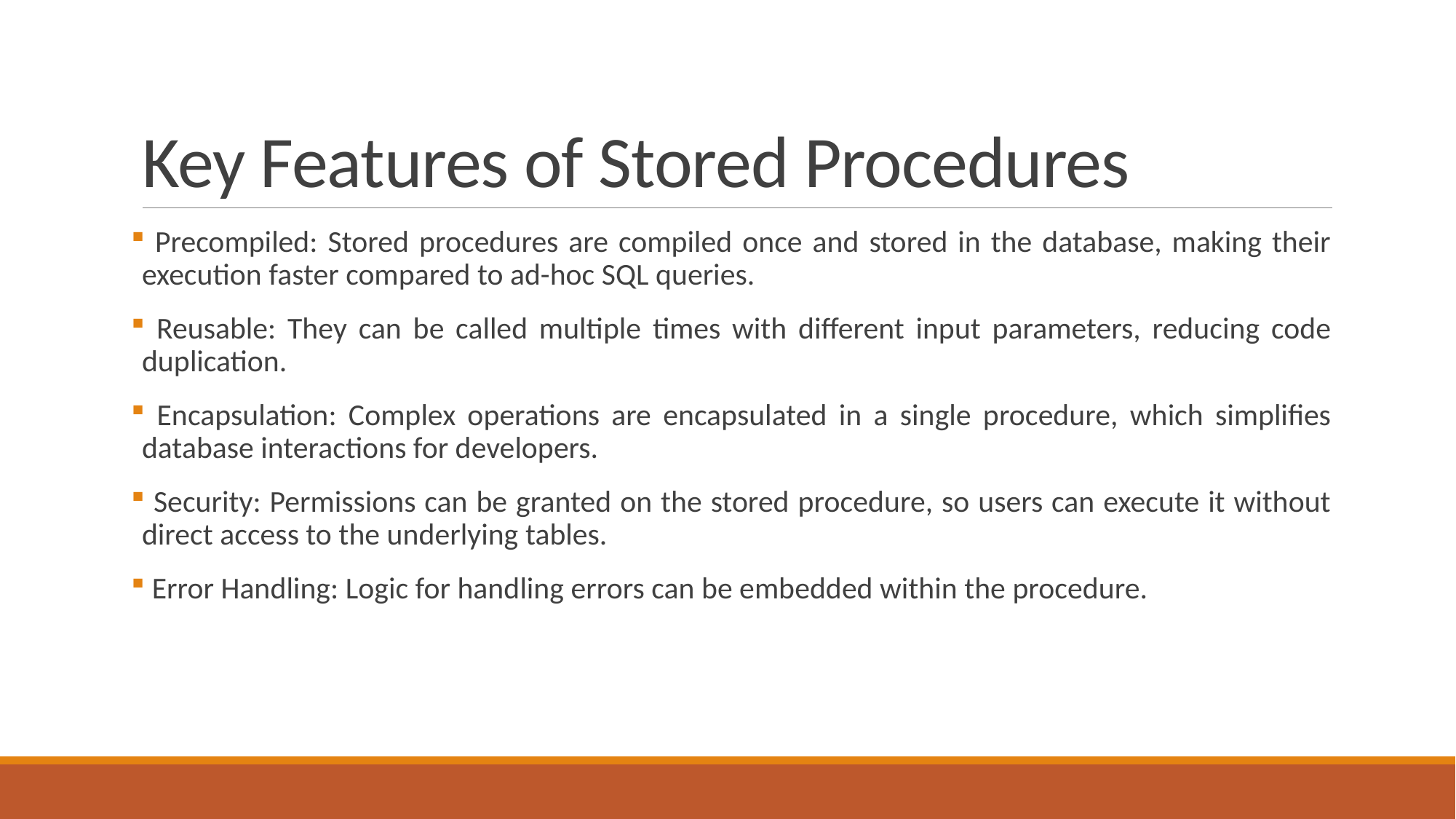

# Key Features of Stored Procedures
 Precompiled: Stored procedures are compiled once and stored in the database, making their execution faster compared to ad-hoc SQL queries.
 Reusable: They can be called multiple times with different input parameters, reducing code duplication.
 Encapsulation: Complex operations are encapsulated in a single procedure, which simplifies database interactions for developers.
 Security: Permissions can be granted on the stored procedure, so users can execute it without direct access to the underlying tables.
 Error Handling: Logic for handling errors can be embedded within the procedure.